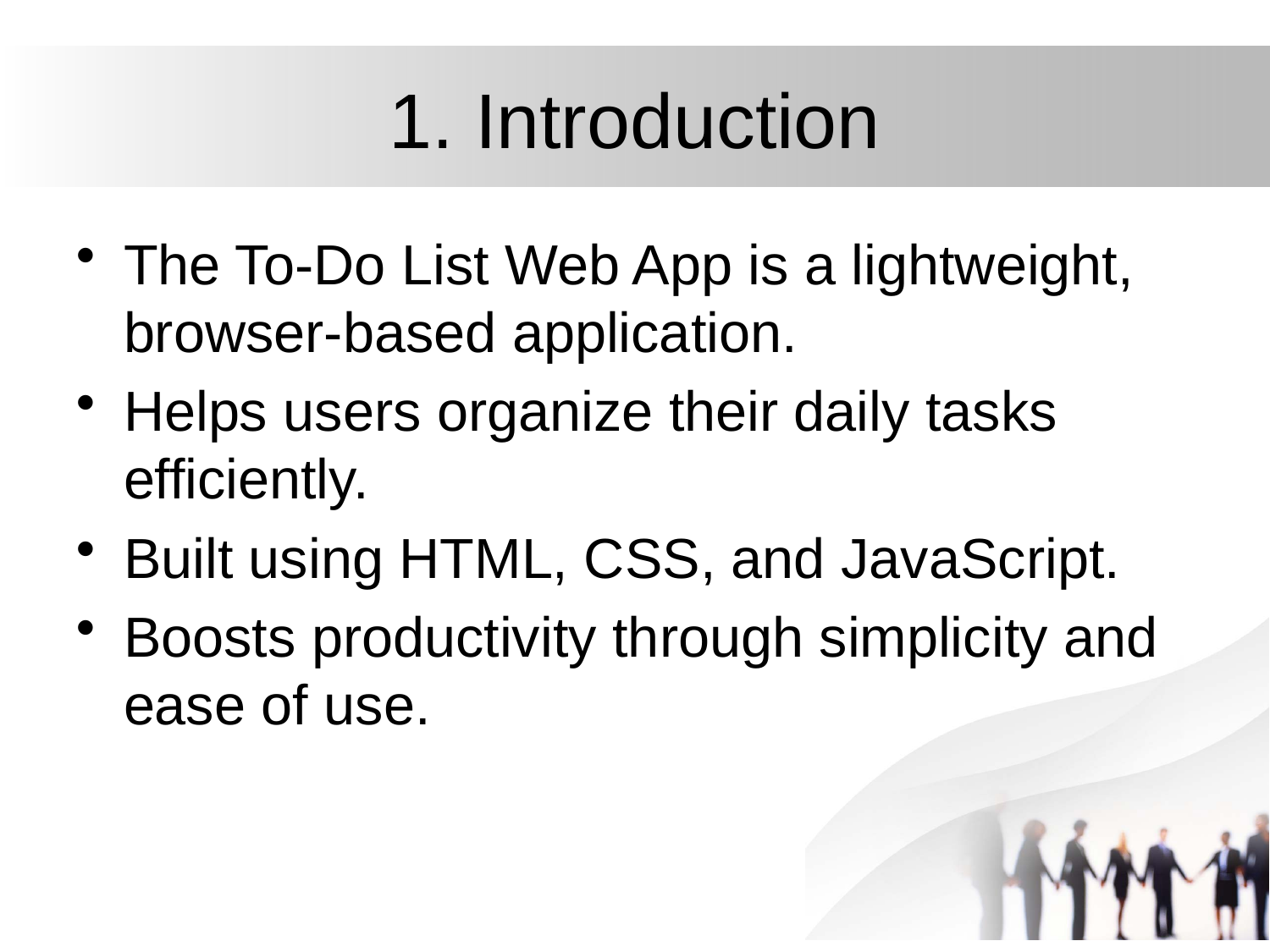

# 1. Introduction
The To-Do List Web App is a lightweight, browser-based application.
Helps users organize their daily tasks efficiently.
Built using HTML, CSS, and JavaScript.
Boosts productivity through simplicity and ease of use.